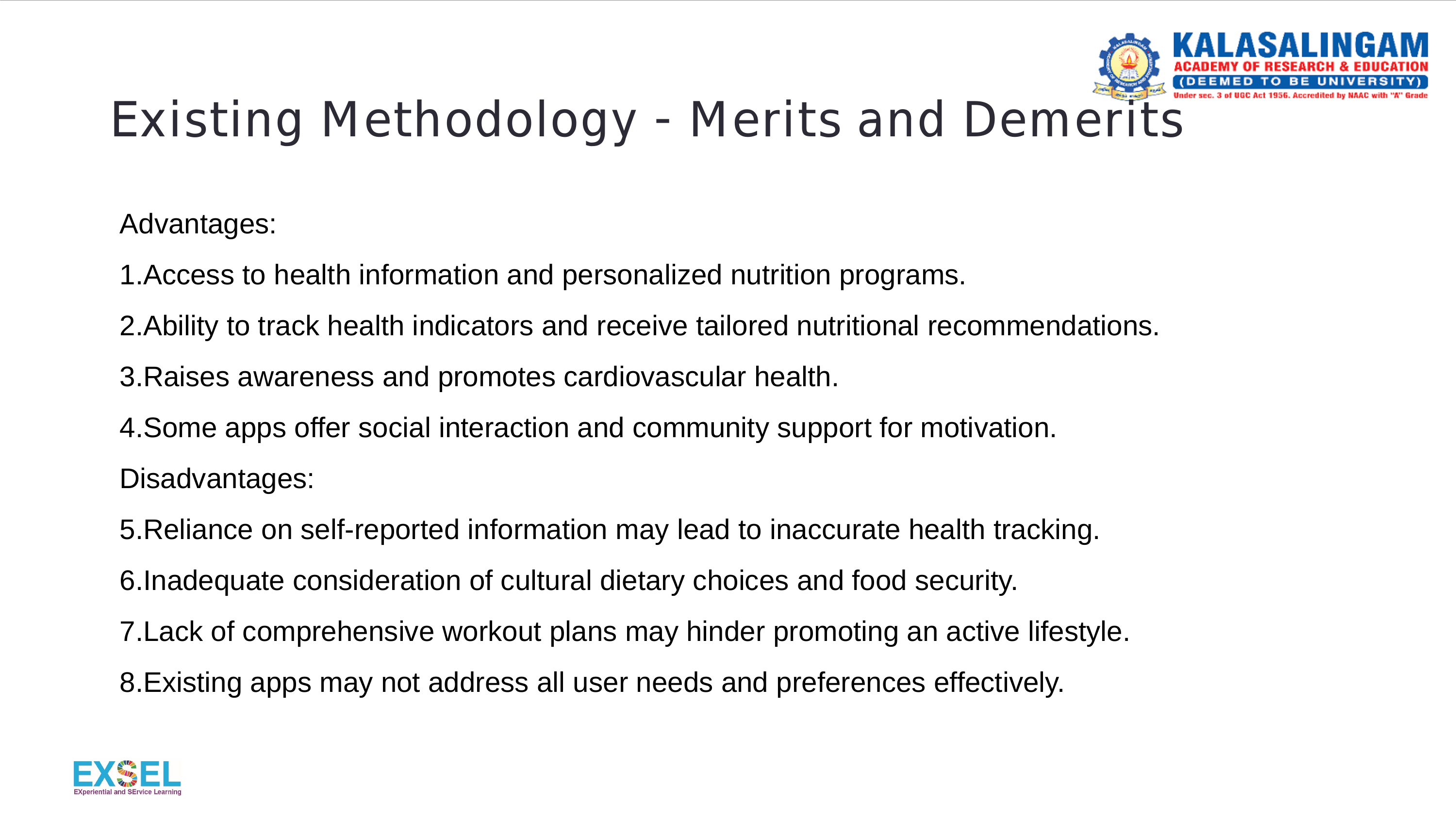

# Existing Methodology - Merits and Demerits
Advantages:
Access to health information and personalized nutrition programs.
Ability to track health indicators and receive tailored nutritional recommendations.
Raises awareness and promotes cardiovascular health.
Some apps offer social interaction and community support for motivation.
Disadvantages:
Reliance on self-reported information may lead to inaccurate health tracking.
Inadequate consideration of cultural dietary choices and food security.
Lack of comprehensive workout plans may hinder promoting an active lifestyle.
Existing apps may not address all user needs and preferences effectively.